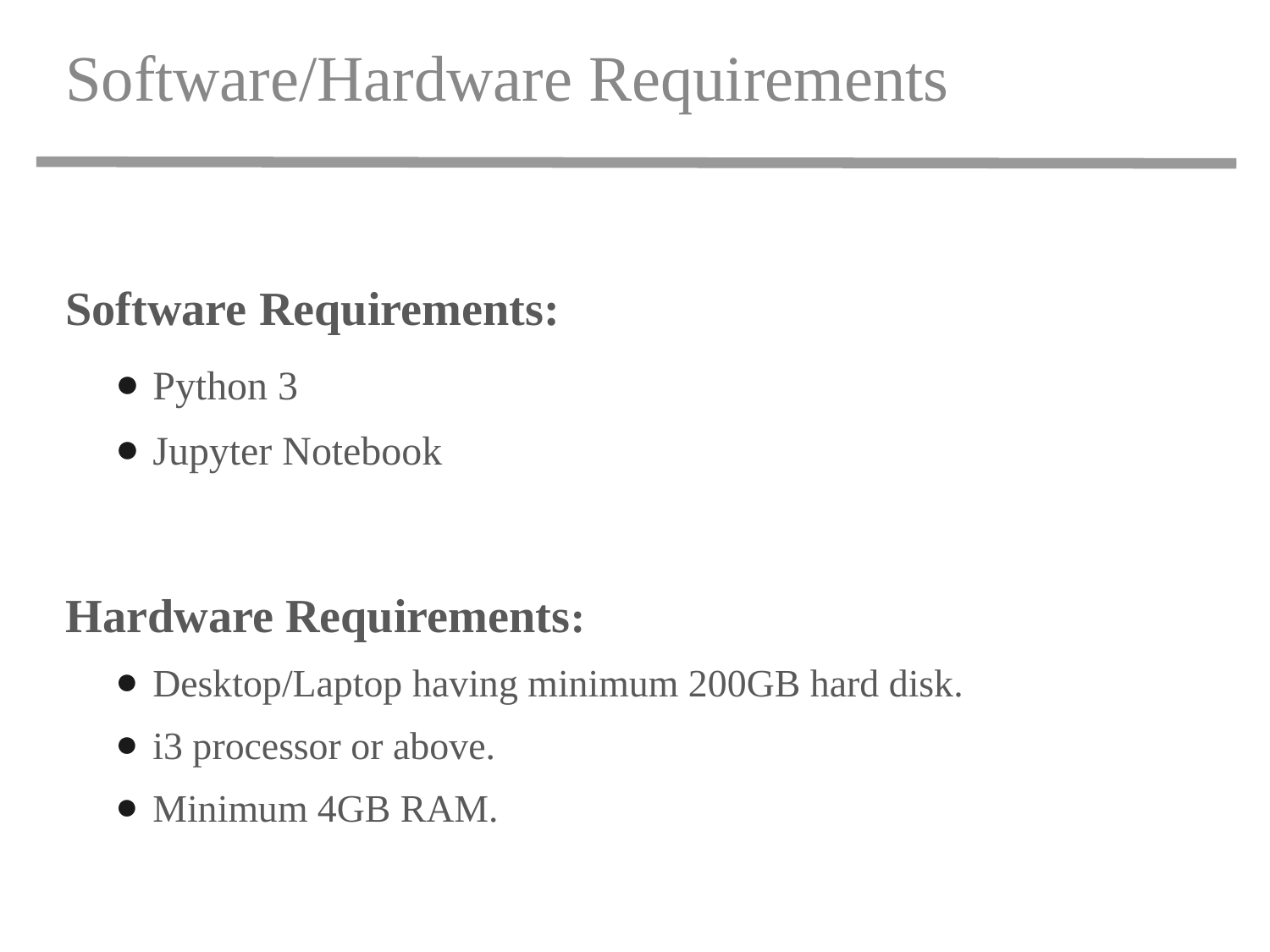

# Software/Hardware Requirements
Software Requirements:
Python 3
Jupyter Notebook

Hardware Requirements:
Desktop/Laptop having minimum 200GB hard disk.
i3 processor or above.
Minimum 4GB RAM.

2/10